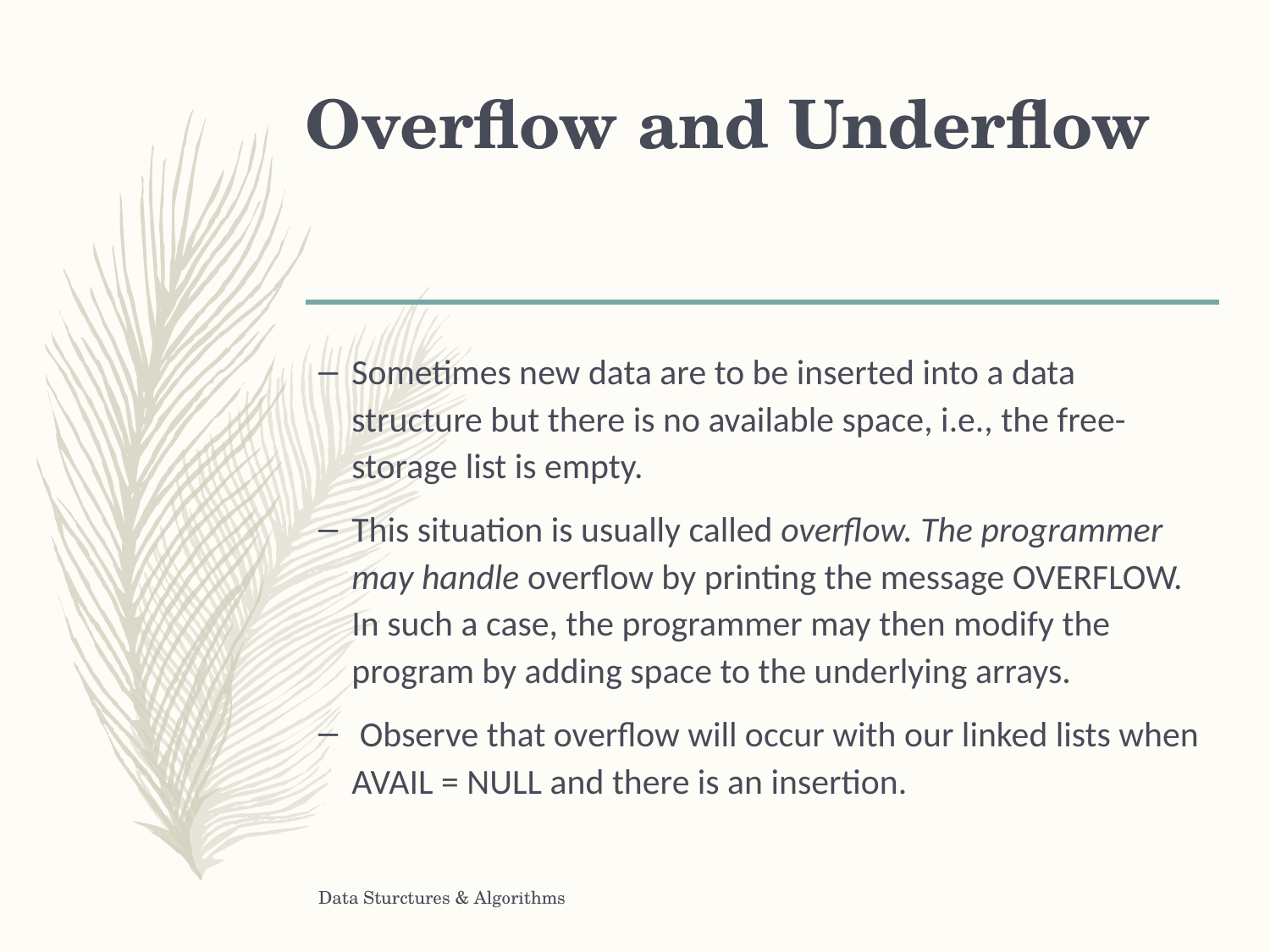

# Overflow and Underflow
6
Sometimes new data are to be inserted into a data structure but there is no available space, i.e., the free-storage list is empty.
This situation is usually called overflow. The programmer may handle overflow by printing the message OVERFLOW. In such a case, the programmer may then modify the program by adding space to the underlying arrays.
 Observe that overflow will occur with our linked lists when AVAIL = NULL and there is an insertion.

Data Sturctures & Algorithms